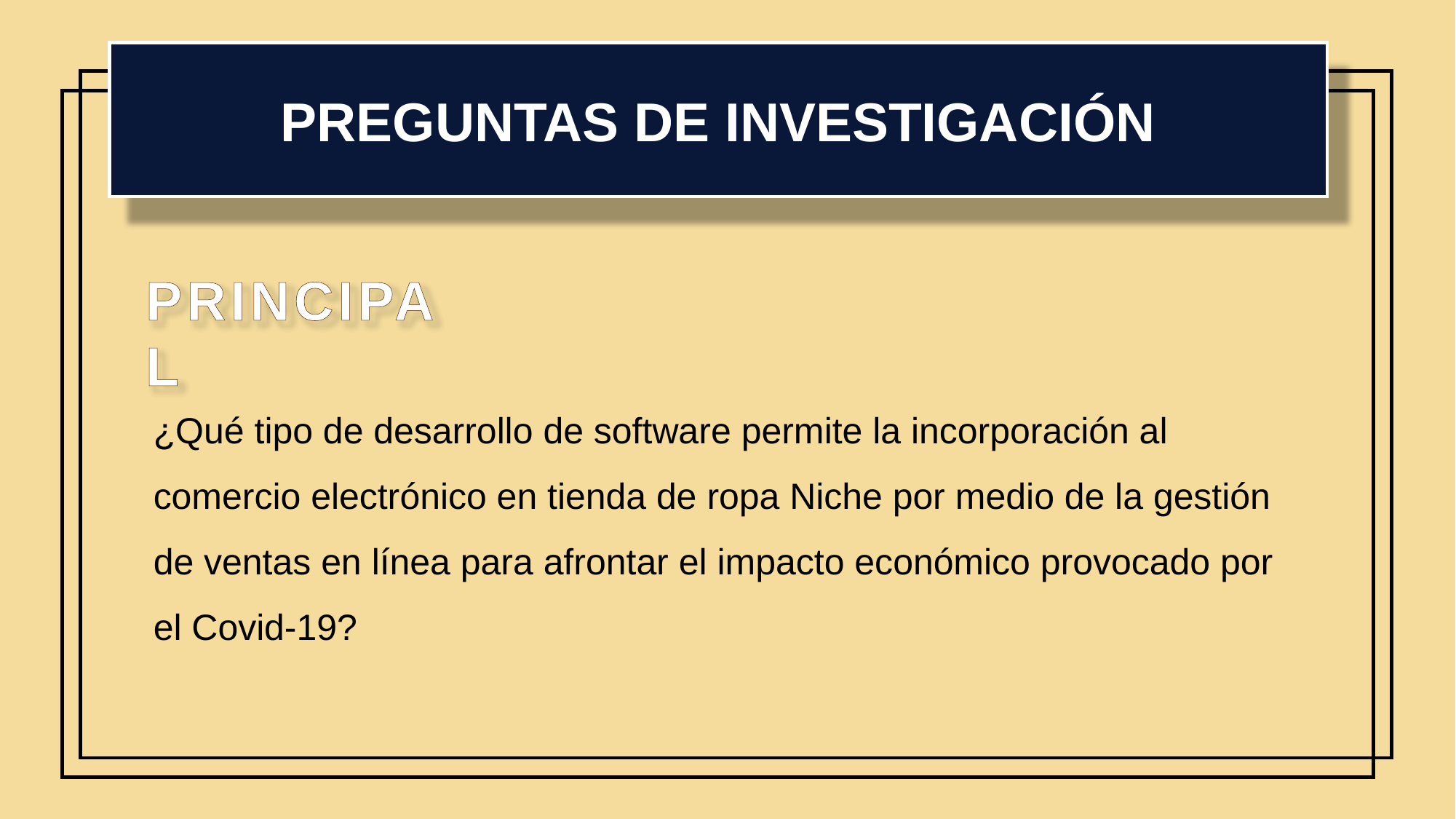

PREGUNTAS DE INVESTIGACIÓN

PRINCIPAL
¿Qué tipo de desarrollo de software permite la incorporación al comercio electrónico en tienda de ropa Niche por medio de la gestión de ventas en línea para afrontar el impacto económico provocado por el Covid-19?